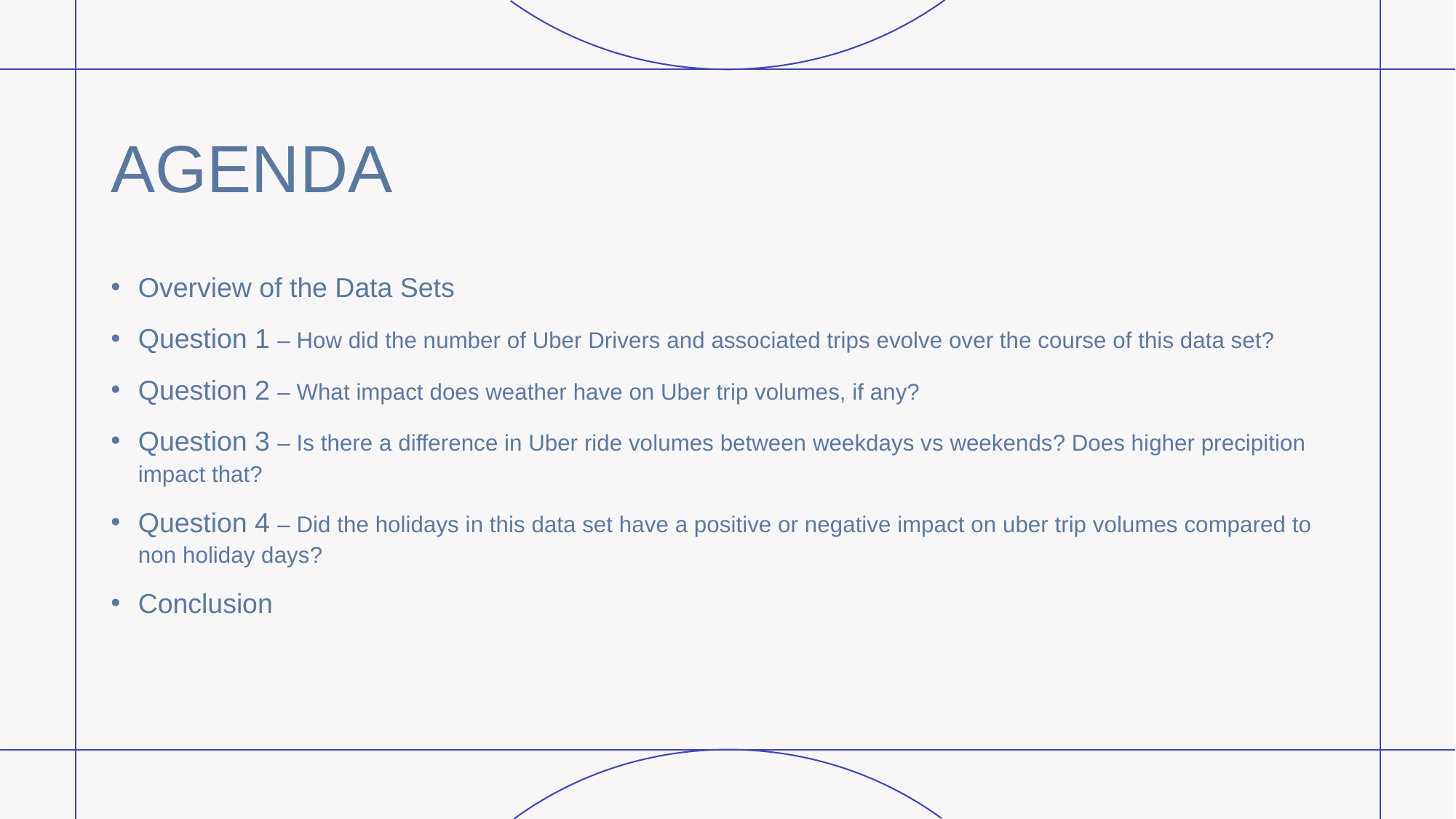

# AGENDA
Overview of the Data Sets
Question 1 – How did the number of Uber Drivers and associated trips evolve over the course of this data set?
Question 2 – What impact does weather have on Uber trip volumes, if any?
Question 3 – Is there a difference in Uber ride volumes between weekdays vs weekends? Does higher precipition impact that?
Question 4 – Did the holidays in this data set have a positive or negative impact on uber trip volumes compared to non holiday days?
Conclusion